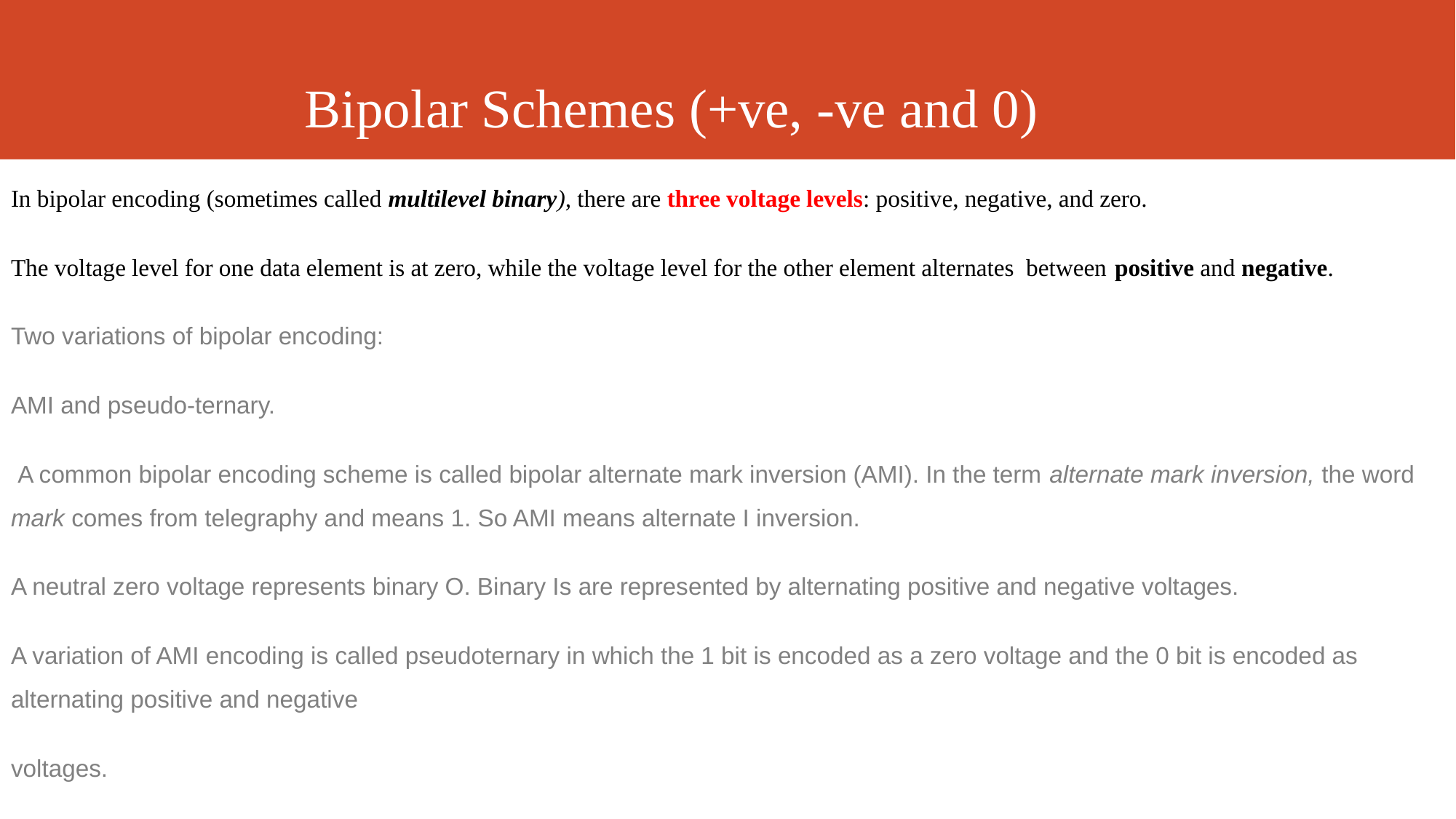

# Bipolar Schemes (+ve, -ve and 0)
In bipolar encoding (sometimes called multilevel binary), there are three voltage levels: positive, negative, and zero.
The voltage level for one data element is at zero, while the voltage level for the other element alternates  between positive and negative.
Two variations of bipolar encoding:
AMI and pseudo-ternary.
 A common bipolar encoding scheme is called bipolar alternate mark inversion (AMI). In the term alternate mark inversion, the word mark comes from telegraphy and means 1. So AMI means alternate I inversion.
A neutral zero voltage represents binary O. Binary Is are represented by alternating positive and negative voltages.
A variation of AMI encoding is called pseudoternary in which the 1 bit is encoded as a zero voltage and the 0 bit is encoded as alternating positive and negative
voltages.